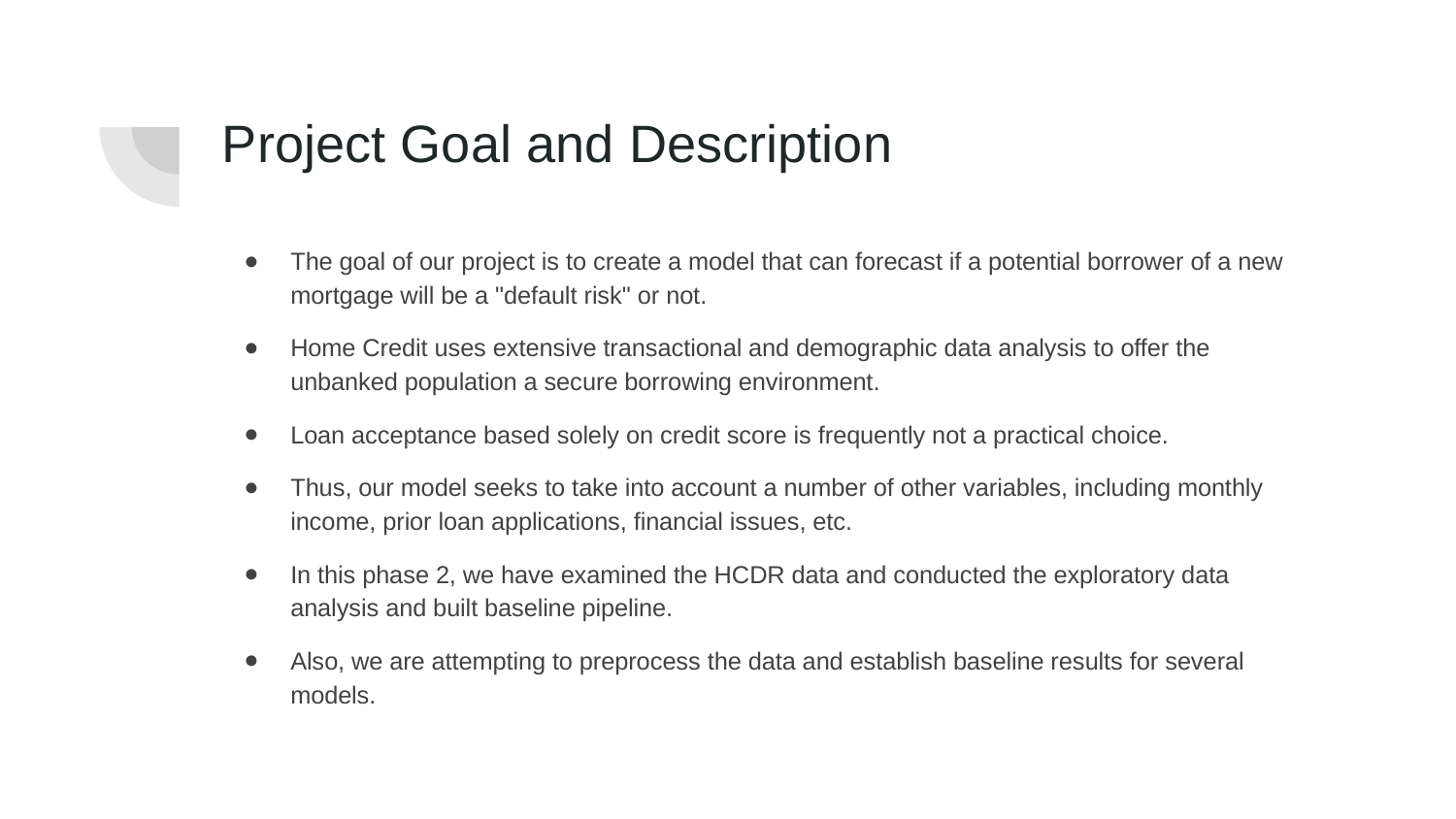

# Project Goal and Description:
The goal of our project is to create a model that can forecast if a potential borrower of a new mortgage will be a "default risk" or not.
Home Credit uses extensive transactional and demographic data analysis to offer the unbanked population a secure borrowing environment.
Loan acceptance based solely on credit score is frequently not a practical choice.
Thus, our model seeks to take into account a number of other variables, including monthly income, prior loan applications, financial issues, etc.
In this phase 2, we have examined the HCDR data and conducted the exploratory data analysis and built baseline pipeline.
Also, we are attempting to preprocess the data and establish baseline results for several models.